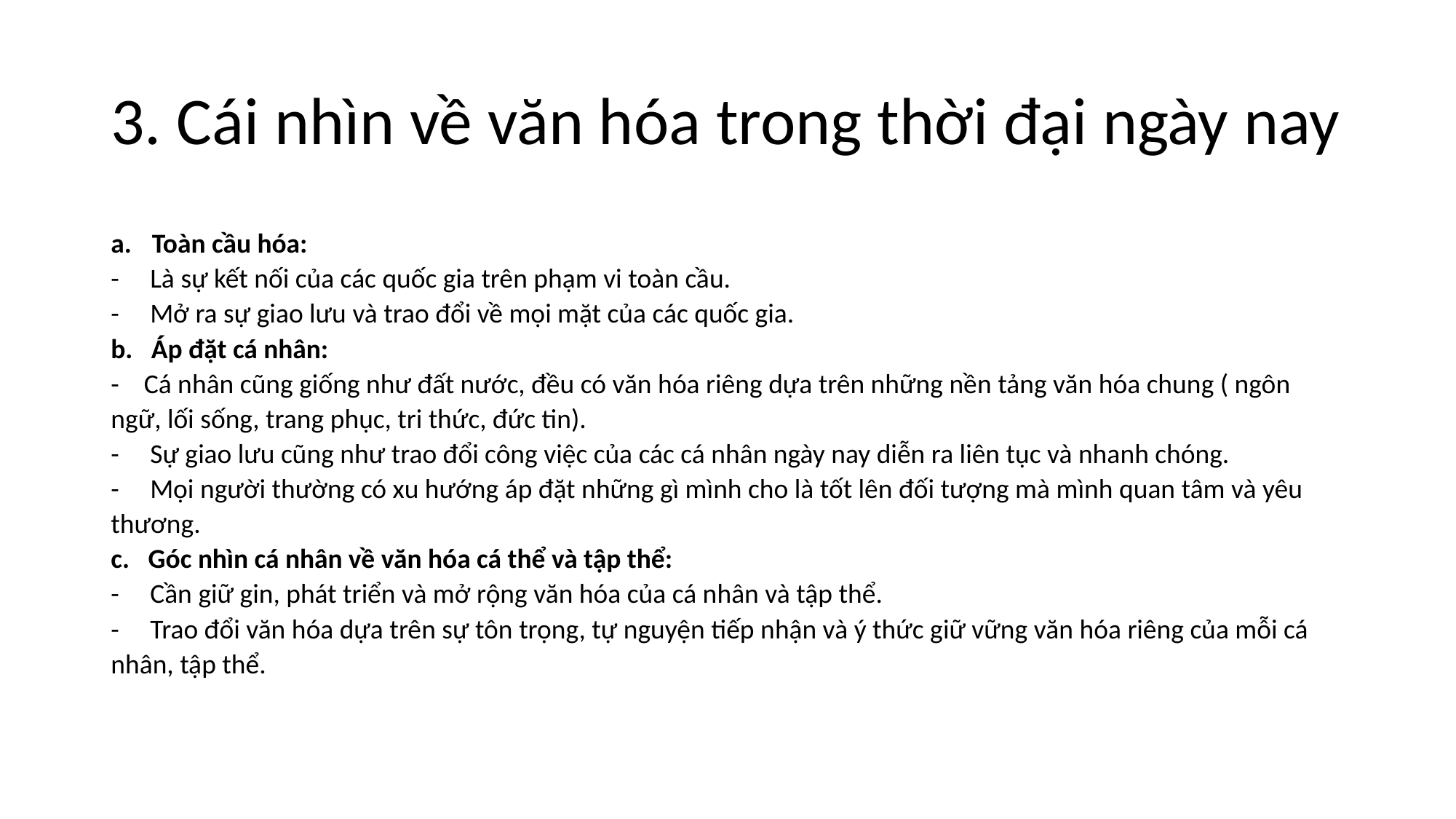

# 3. Cái nhìn về văn hóa trong thời đại ngày nay
Toàn cầu hóa:
-     Là sự kết nối của các quốc gia trên phạm vi toàn cầu.
-     Mở ra sự giao lưu và trao đổi về mọi mặt của các quốc gia.
b.   Áp đặt cá nhân:
-    Cá nhân cũng giống như đất nước, đều có văn hóa riêng dựa trên những nền tảng văn hóa chung ( ngôn ngữ, lối sống, trang phục, tri thức, đức tin).
-     Sự giao lưu cũng như trao đổi công việc của các cá nhân ngày nay diễn ra liên tục và nhanh chóng.
-     Mọi người thường có xu hướng áp đặt những gì mình cho là tốt lên đối tượng mà mình quan tâm và yêu thương.
c.   Góc nhìn cá nhân về văn hóa cá thể và tập thể:
-     Cần giữ gin, phát triển và mở rộng văn hóa của cá nhân và tập thể.
-     Trao đổi văn hóa dựa trên sự tôn trọng, tự nguyện tiếp nhận và ý thức giữ vững văn hóa riêng của mỗi cá nhân, tập thể.